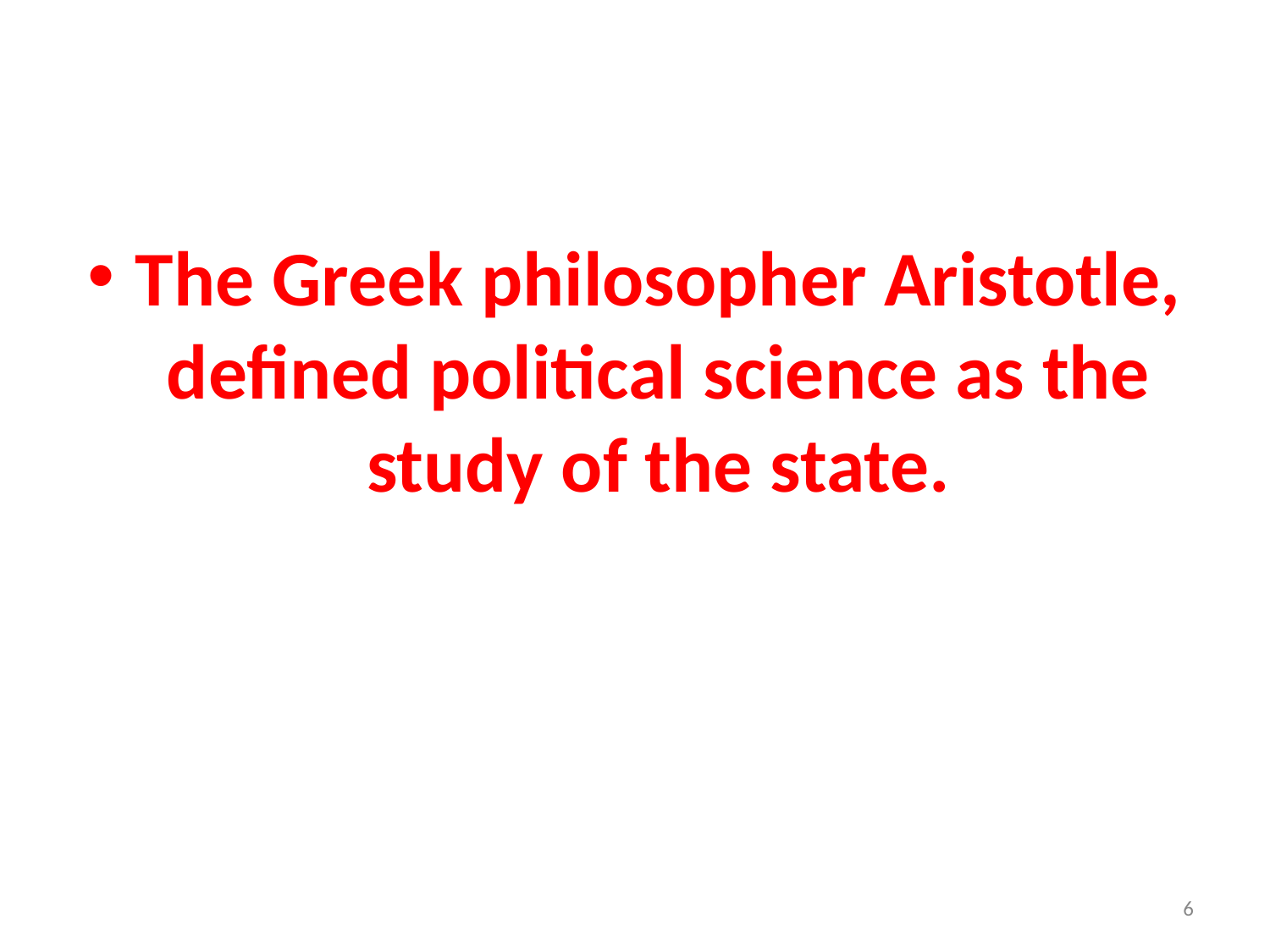

#
The Greek philosopher Aristotle, defined political science as the study of the state.

6